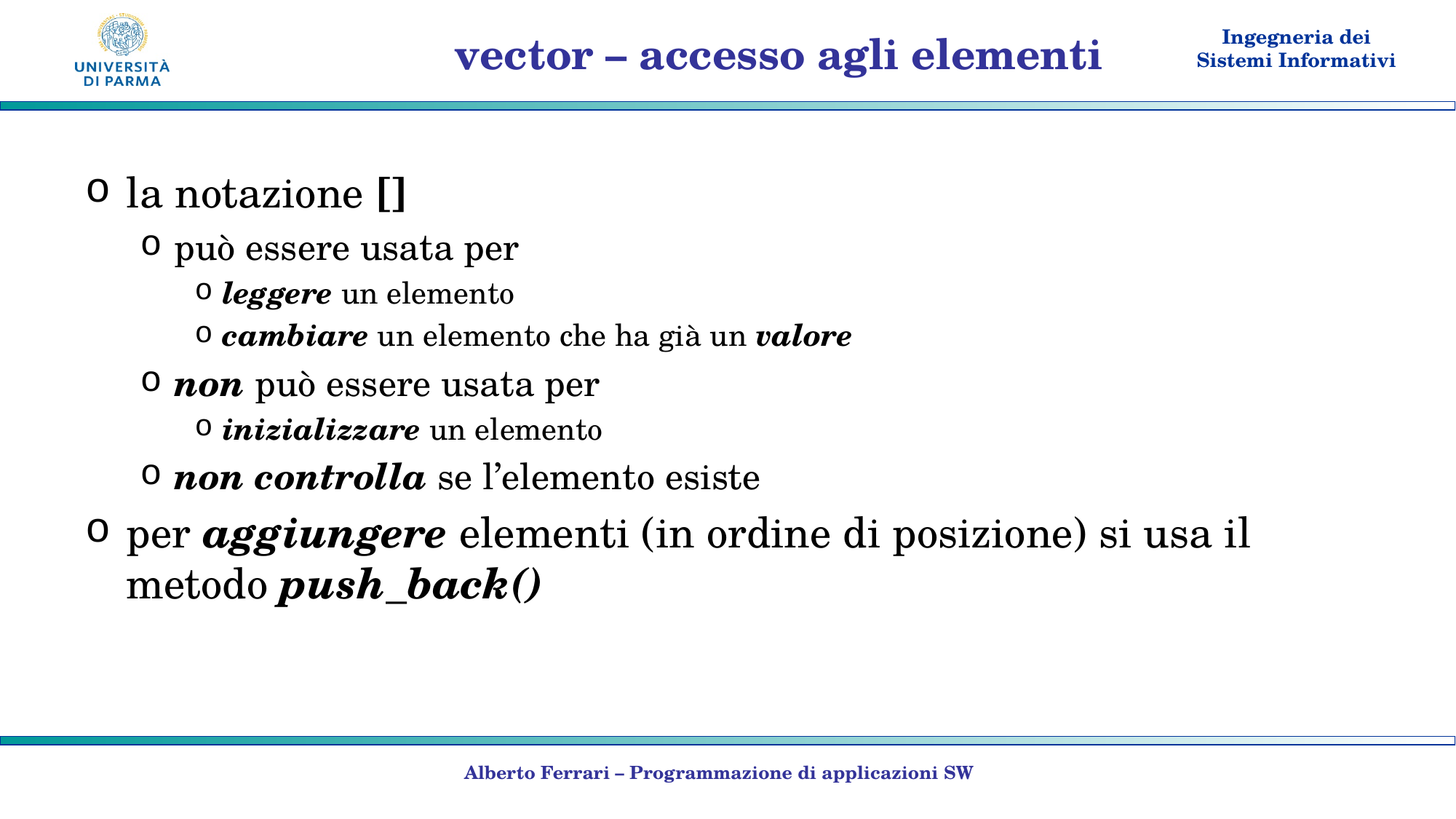

# vector – accesso agli elementi
la notazione []
può essere usata per
leggere un elemento
cambiare un elemento che ha già un valore
non può essere usata per
inizializzare un elemento
non controlla se l’elemento esiste
per aggiungere elementi (in ordine di posizione) si usa il metodo push_back()

Alberto Ferrari – Programmazione di applicazioni SW